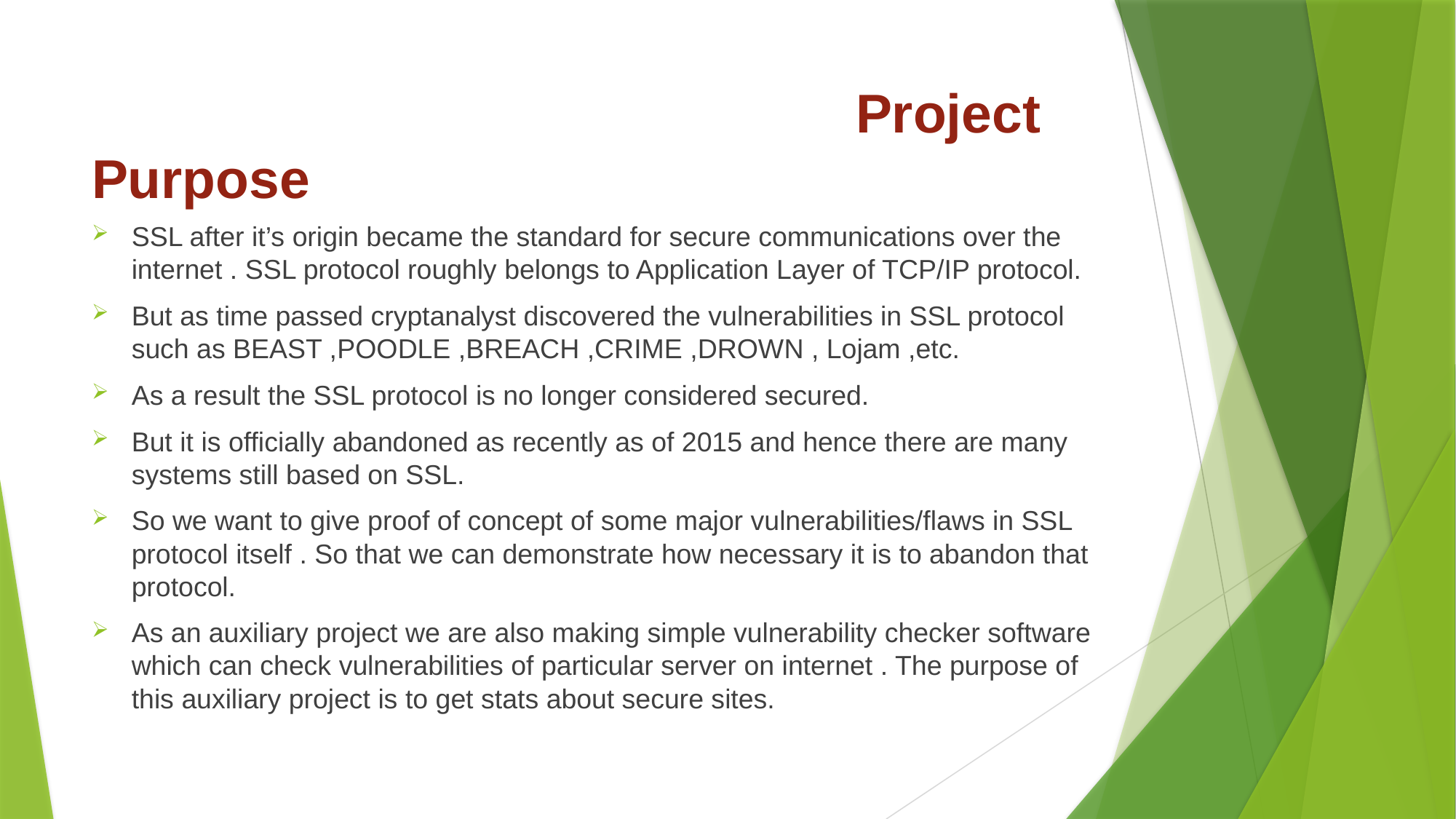

# Project Purpose
SSL after it’s origin became the standard for secure communications over the internet . SSL protocol roughly belongs to Application Layer of TCP/IP protocol.
But as time passed cryptanalyst discovered the vulnerabilities in SSL protocol such as BEAST ,POODLE ,BREACH ,CRIME ,DROWN , Lojam ,etc.
As a result the SSL protocol is no longer considered secured.
But it is officially abandoned as recently as of 2015 and hence there are many systems still based on SSL.
So we want to give proof of concept of some major vulnerabilities/flaws in SSL protocol itself . So that we can demonstrate how necessary it is to abandon that protocol.
As an auxiliary project we are also making simple vulnerability checker software which can check vulnerabilities of particular server on internet . The purpose of this auxiliary project is to get stats about secure sites.